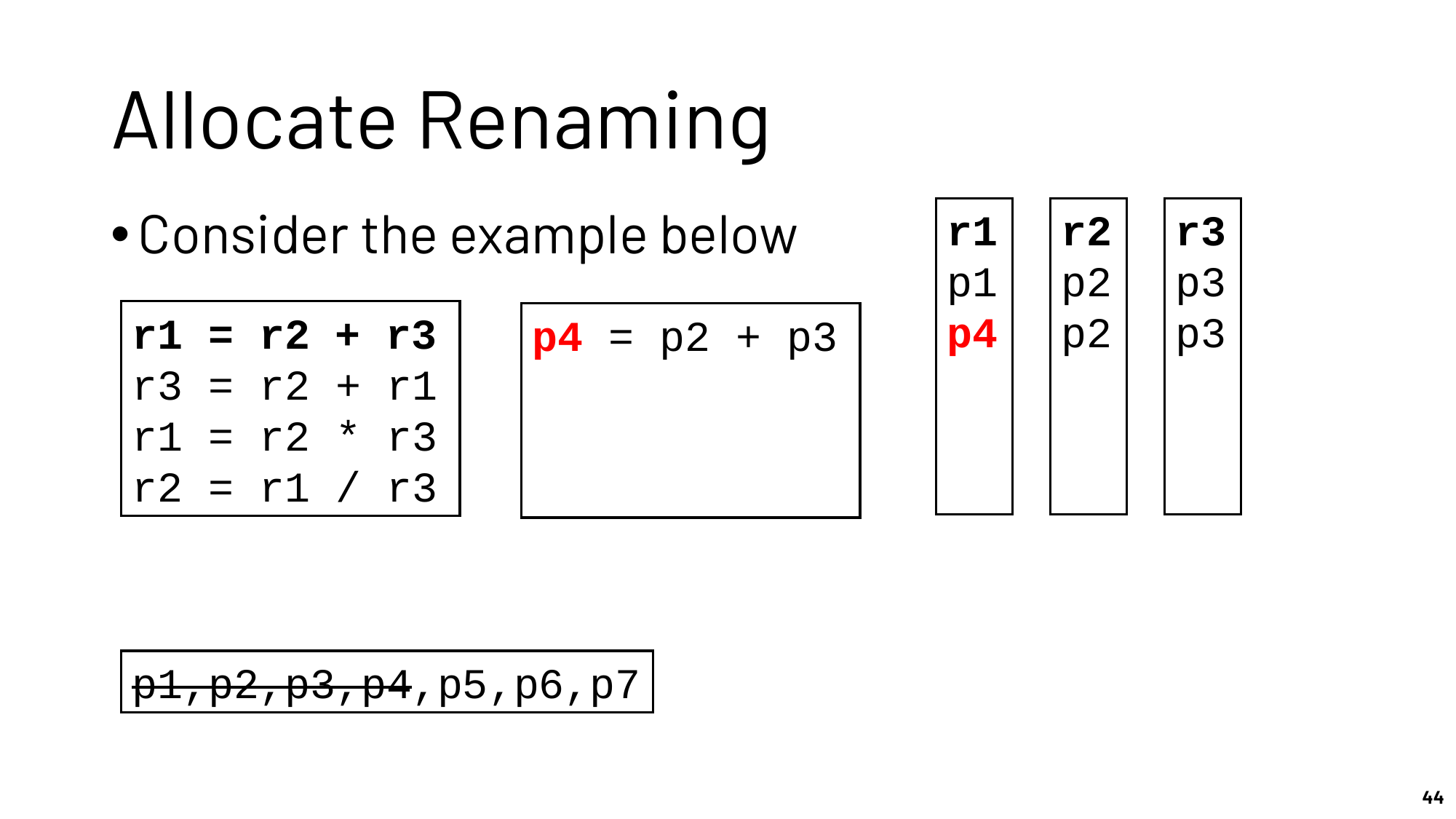

# Allocate Renaming
r1
p1
p4

r2
p2
p2

r3
p3
p3

Consider the example below
r1 = r2 + r3
r3 = r2 + r1
r1 = r2 * r3
r2 = r1 / r3
p4 = p2 + p3

p1,p2,p3,p4,p5,p6,p7
44